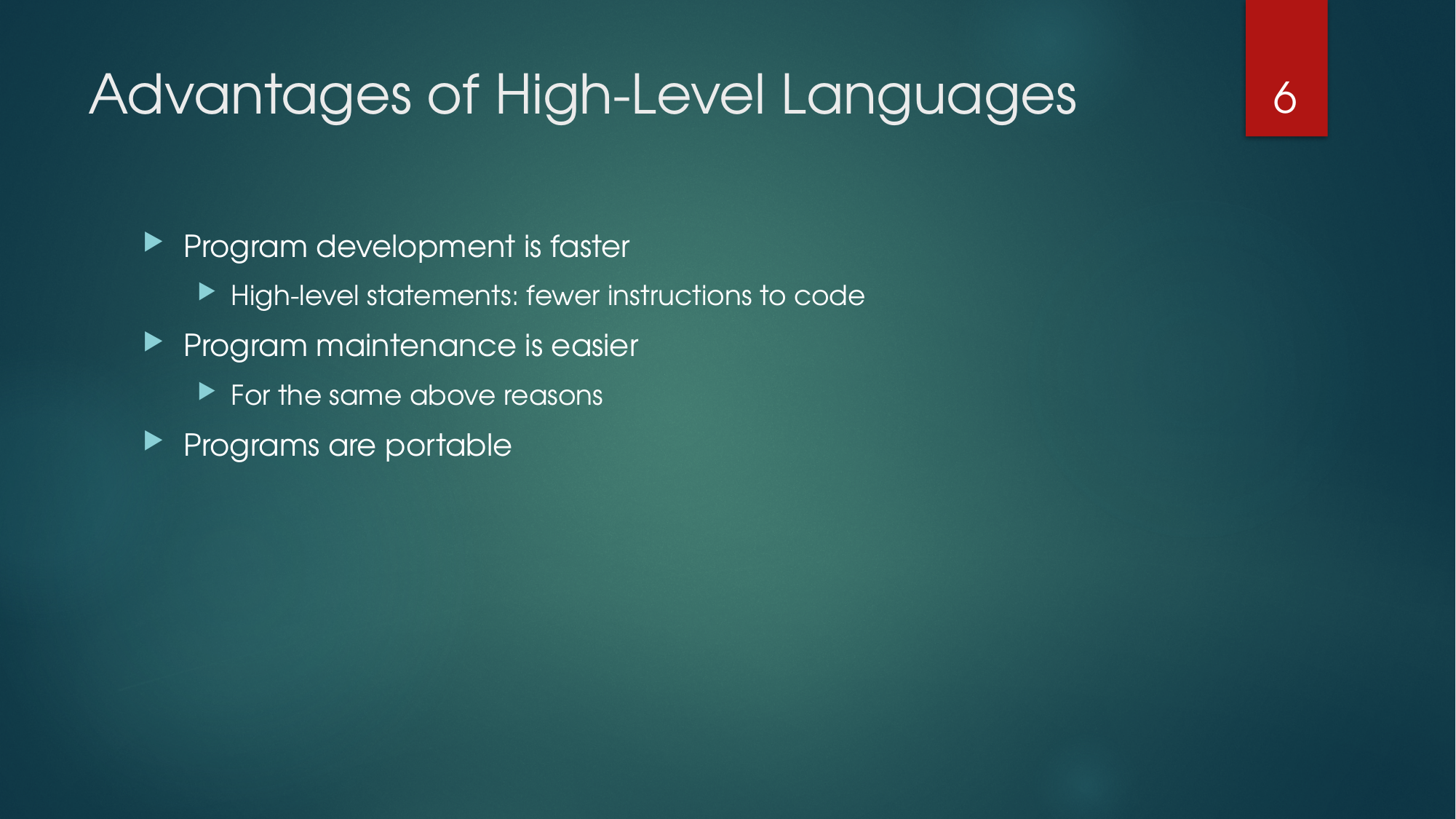

6
# Advantages of High-Level Languages
Program development is faster
High-level statements: fewer instructions to code
Program maintenance is easier
For the same above reasons
Programs are portable